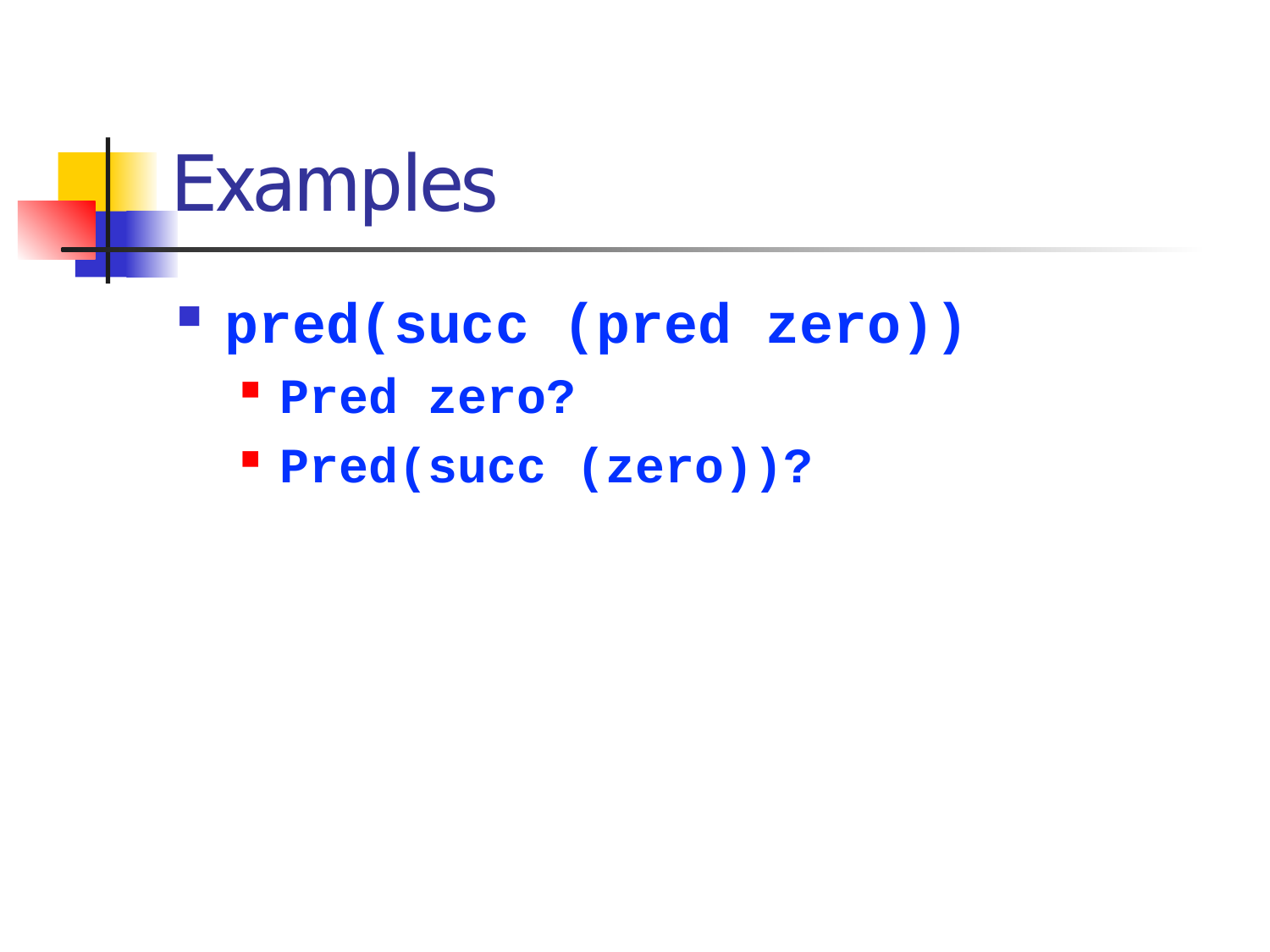

# Examples
pred(succ (pred zero))
Pred zero?
Pred(succ (zero))?